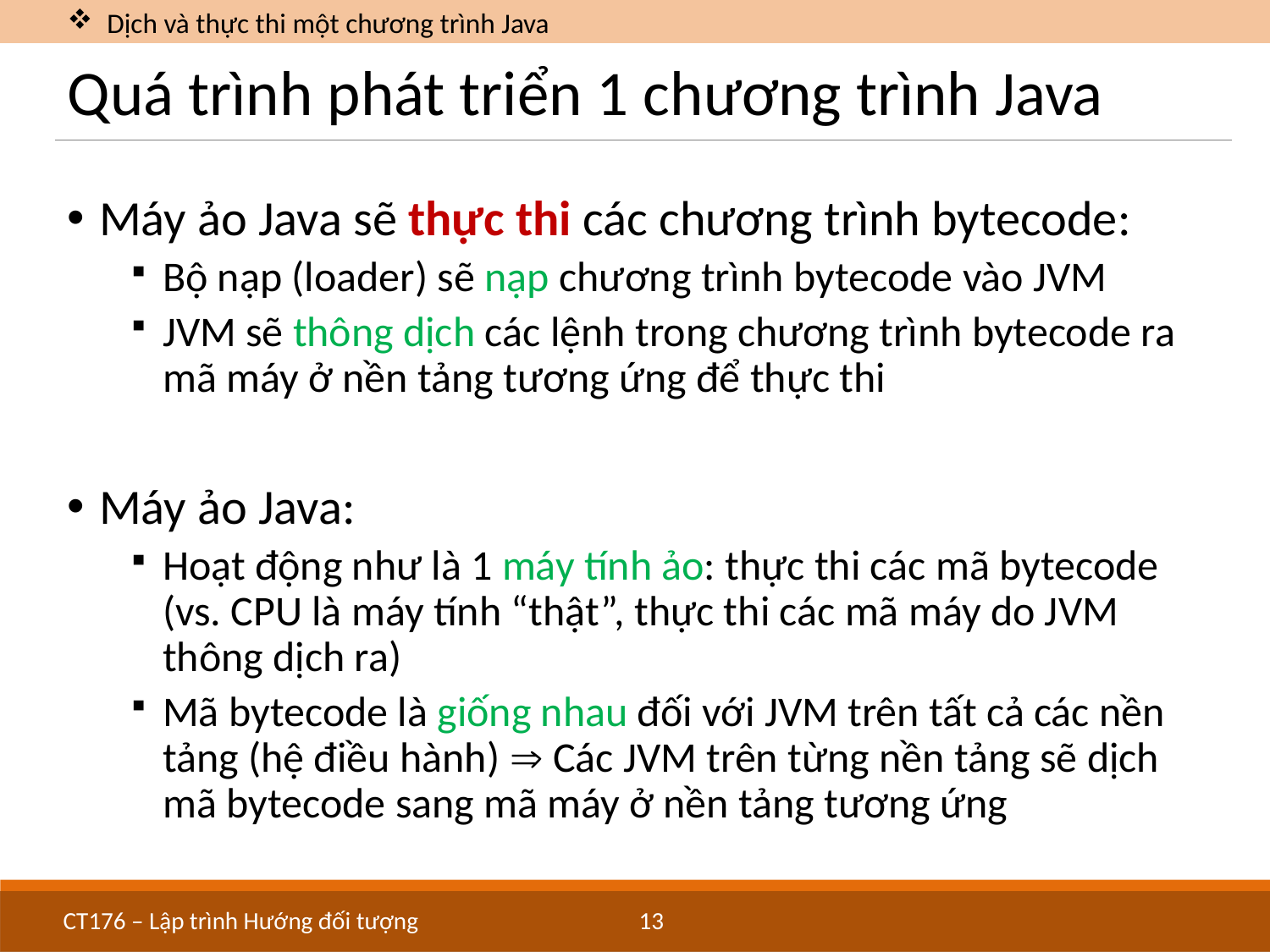

Dịch và thực thi một chương trình Java
# Quá trình phát triển 1 chương trình Java
Máy ảo Java sẽ thực thi các chương trình bytecode:
Bộ nạp (loader) sẽ nạp chương trình bytecode vào JVM
JVM sẽ thông dịch các lệnh trong chương trình bytecode ra mã máy ở nền tảng tương ứng để thực thi

Máy ảo Java:
Hoạt động như là 1 máy tính ảo: thực thi các mã bytecode (vs. CPU là máy tính “thật”, thực thi các mã máy do JVM thông dịch ra)
Mã bytecode là giống nhau đối với JVM trên tất cả các nền tảng (hệ điều hành) ⇒ Các JVM trên từng nền tảng sẽ dịch mã bytecode sang mã máy ở nền tảng tương ứng